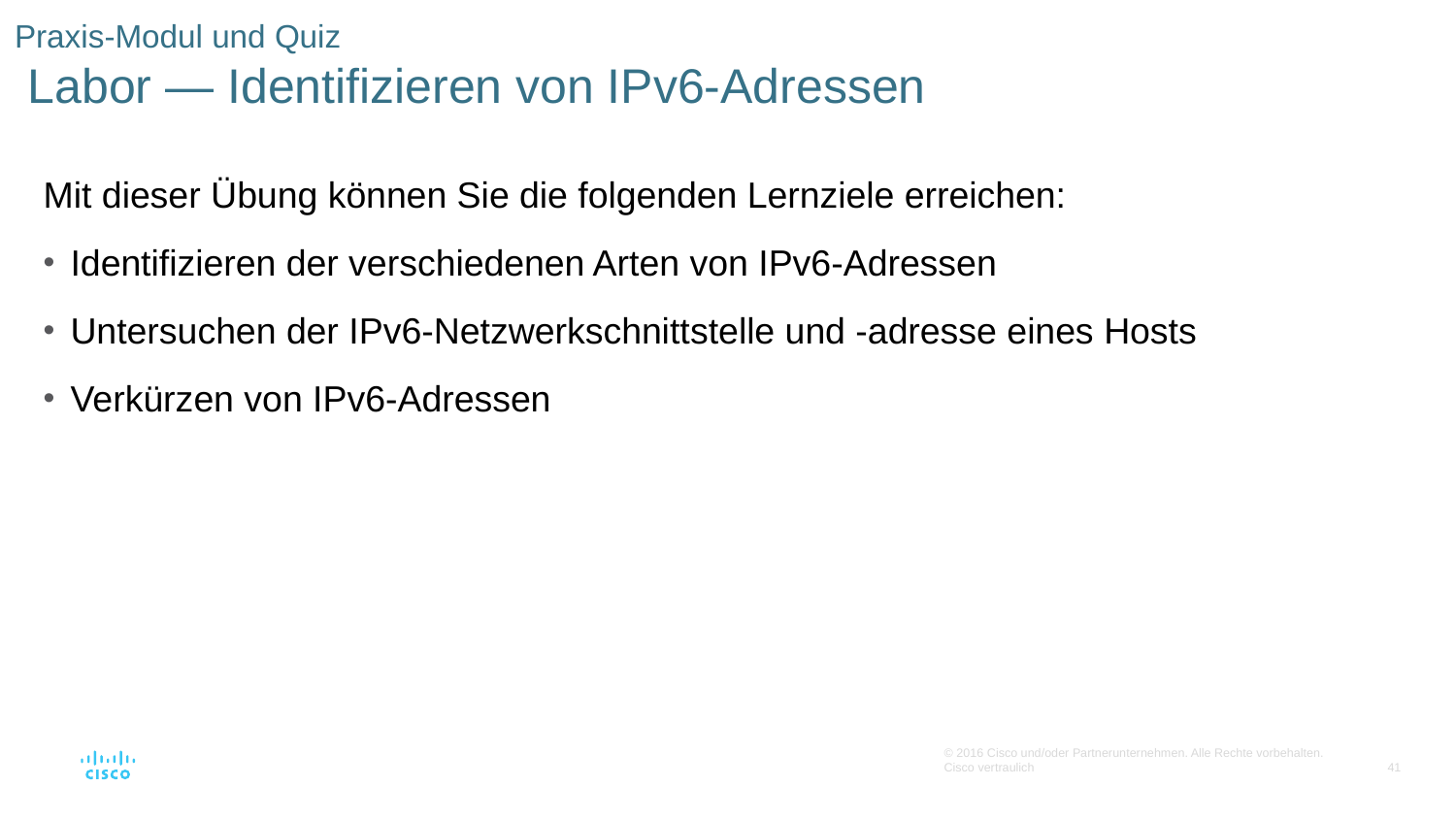

# Praxis-Modul und Quiz Labor — Identifizieren von IPv6-Adressen
Mit dieser Übung können Sie die folgenden Lernziele erreichen:
Identifizieren der verschiedenen Arten von IPv6-Adressen
Untersuchen der IPv6-Netzwerkschnittstelle und -adresse eines Hosts
Verkürzen von IPv6-Adressen